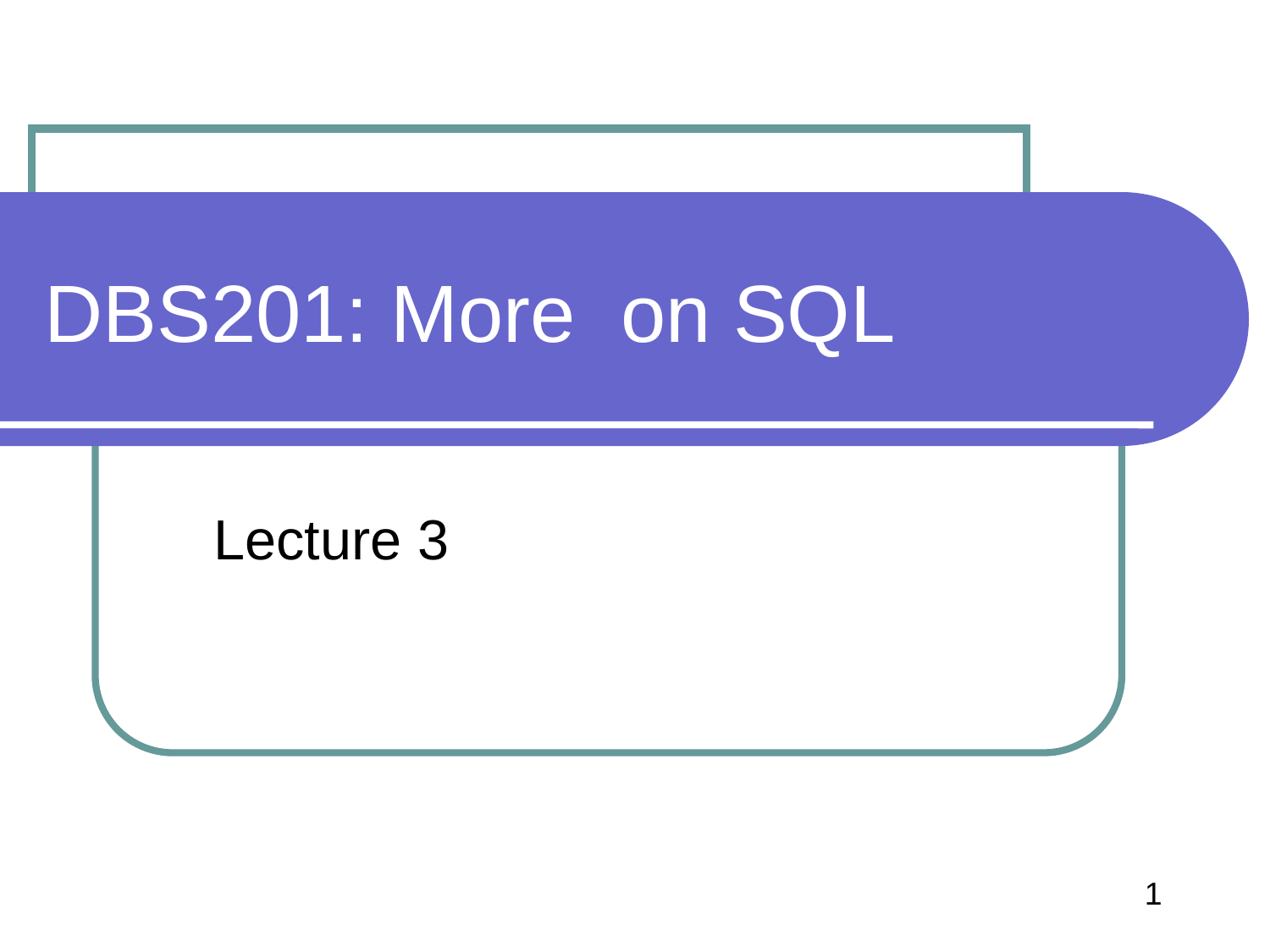

# DBS201: More  on SQL
Lecture 3